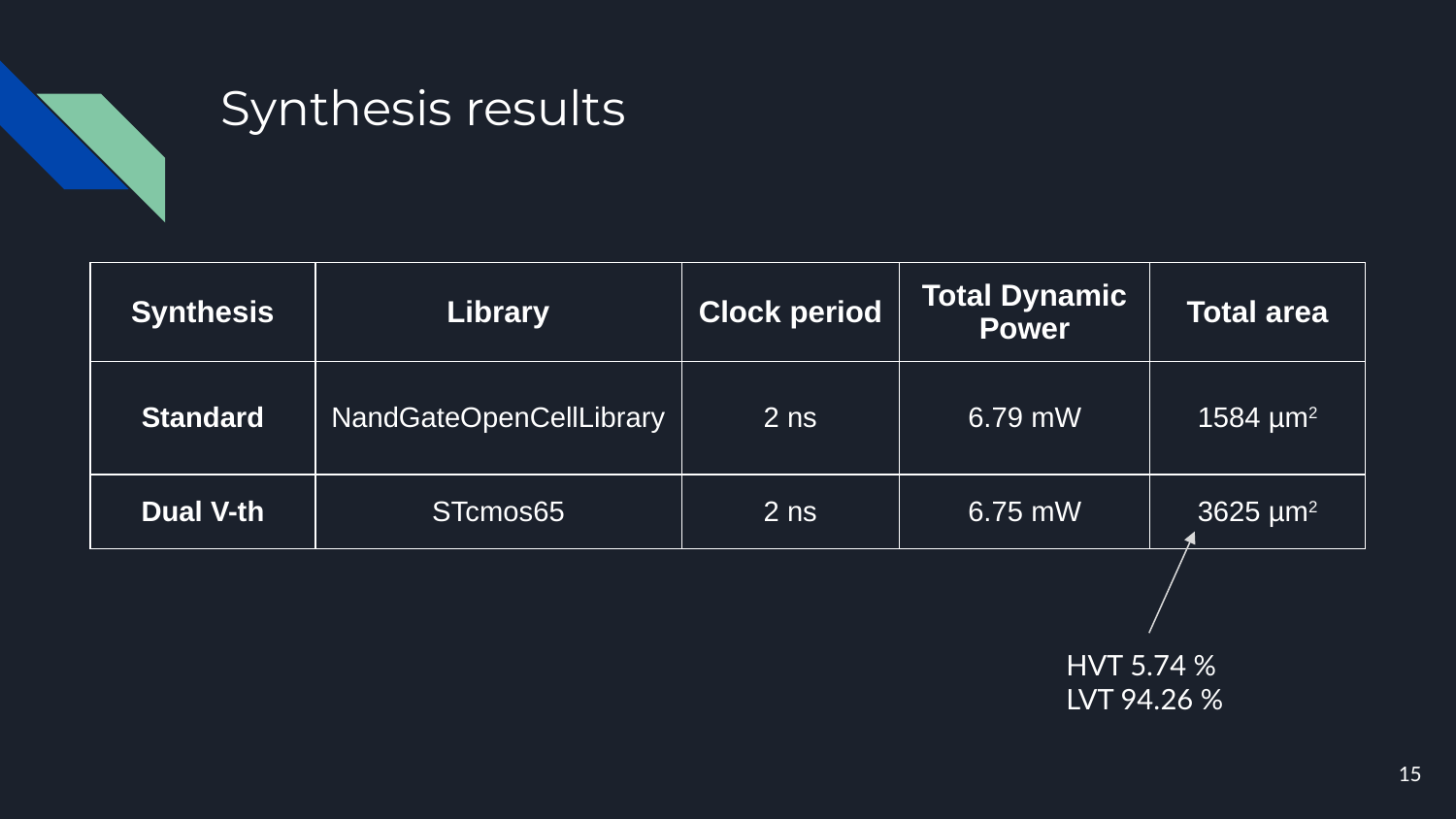

# Synthesis results
| Synthesis | Library | Clock period | Total Dynamic Power | Total area |
| --- | --- | --- | --- | --- |
| Standard | NandGateOpenCellLibrary | 2 ns | 6.79 mW | 1584 µm2 |
| Dual V-th | STcmos65 | 2 ns | 6.75 mW | 3625 µm2 |
HVT 5.74 %
LVT 94.26 %
15